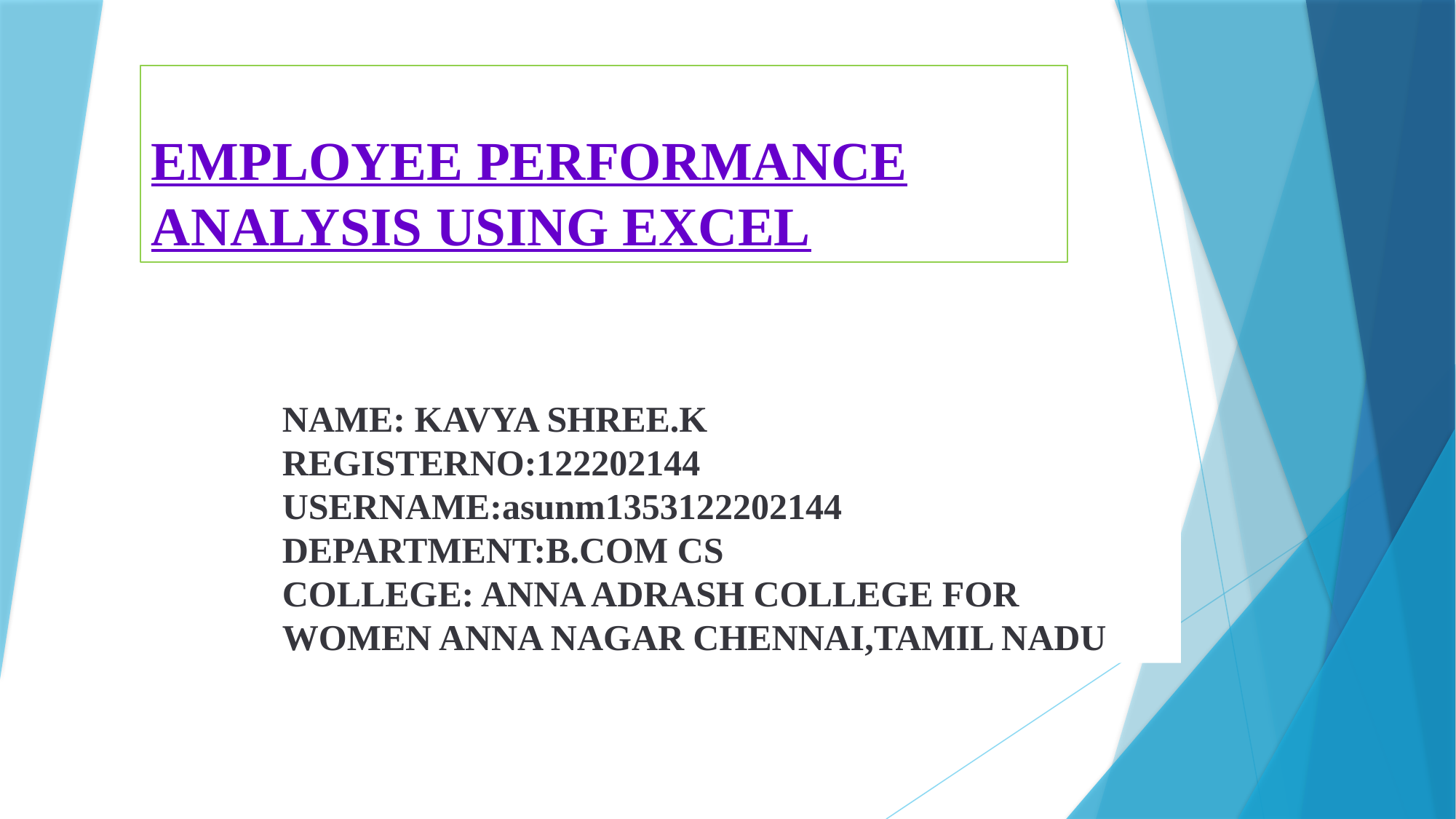

# EMPLOYEE PERFORMANCE ANALYSIS USING EXCEL
NAME: KAVYA SHREE.K
REGISTERNO:122202144
USERNAME:asunm1353122202144
DEPARTMENT:B.COM CS
COLLEGE: ANNA ADRASH COLLEGE FOR WOMEN ANNA NAGAR CHENNAI,TAMIL NADU